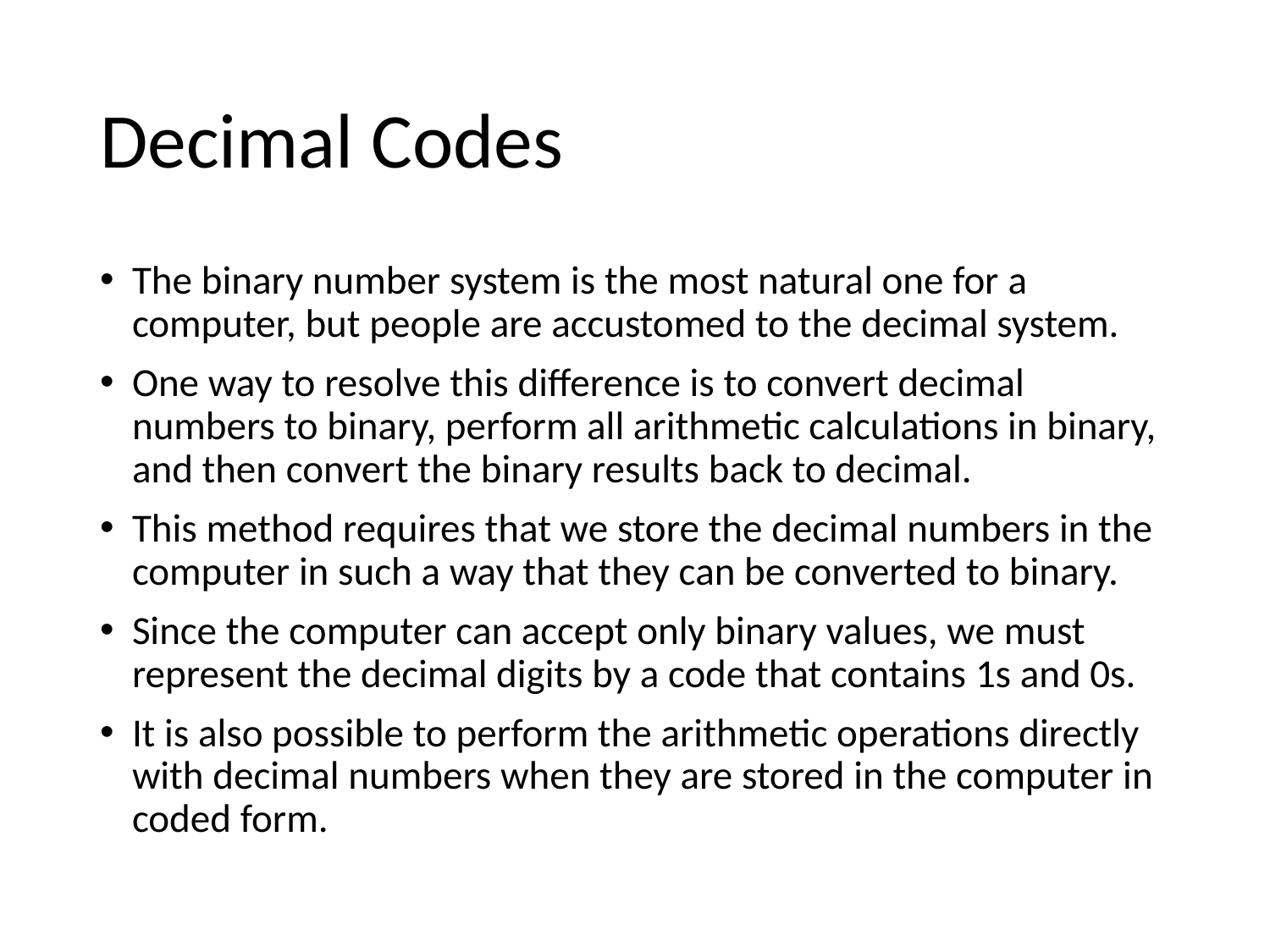

# Decimal Codes
The binary number system is the most natural one for a computer, but people are accustomed to the decimal system.
One way to resolve this difference is to convert decimal numbers to binary, perform all arithmetic calculations in binary, and then convert the binary results back to decimal.
This method requires that we store the decimal numbers in the computer in such a way that they can be converted to binary.
Since the computer can accept only binary values, we must represent the decimal digits by a code that contains 1s and 0s.
It is also possible to perform the arithmetic operations directly with decimal numbers when they are stored in the computer in coded form.